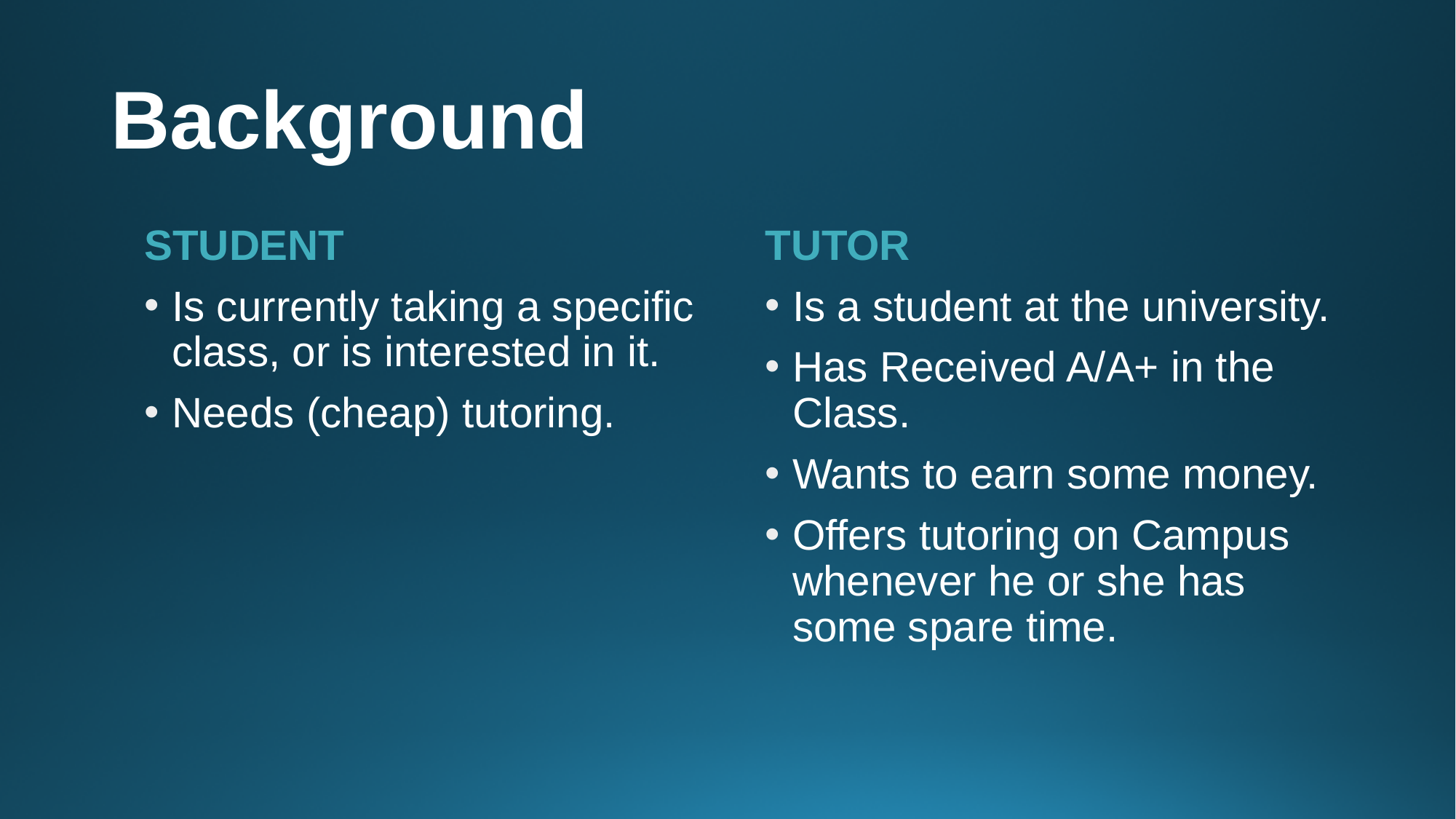

# Background
STUDENT
Is currently taking a specific class, or is interested in it.
Needs (cheap) tutoring.
TUTOR
Is a student at the university.
Has Received A/A+ in the Class.
Wants to earn some money.
Offers tutoring on Campus whenever he or she has some spare time.